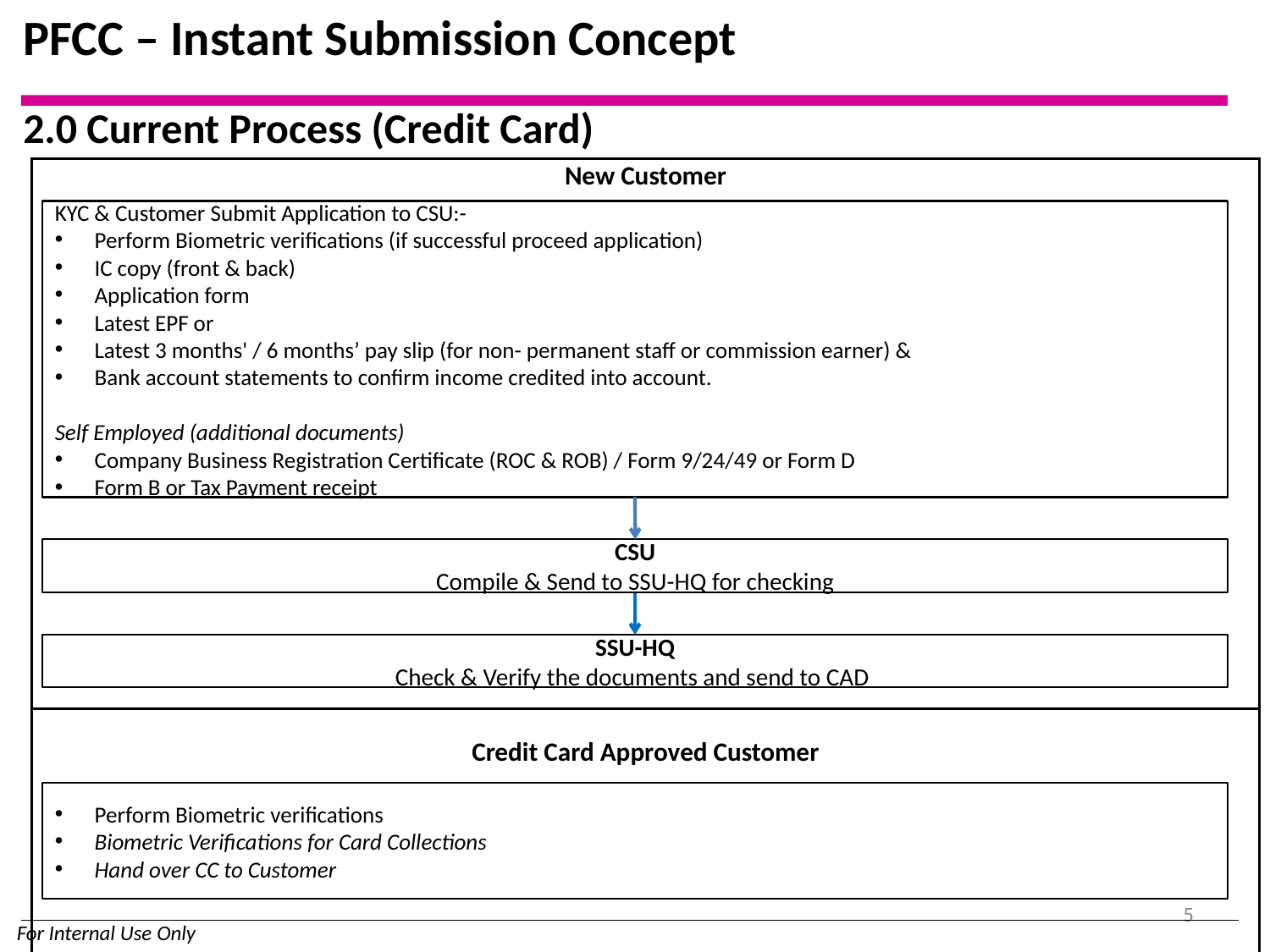

PFCC – Instant Submission Concept
2.0 Current Process (Credit Card)

| New Customer |
| --- |
| Credit Card Approved Customer |
KYC & Customer Submit Application to CSU:-
Perform Biometric verifications (if successful proceed application)
IC copy (front & back)
Application form
Latest EPF or
Latest 3 months' / 6 months’ pay slip (for non- permanent staff or commission earner) &
Bank account statements to confirm income credited into account.

Self Employed (additional documents)
Company Business Registration Certificate (ROC & ROB) / Form 9/24/49 or Form D
Form B or Tax Payment receipt
CSU
Compile & Send to SSU-HQ for checking
SSU-HQ
Check & Verify the documents and send to CAD
Perform Biometric verifications
Biometric Verifications for Card Collections
Hand over CC to Customer
5
For Internal Use Only